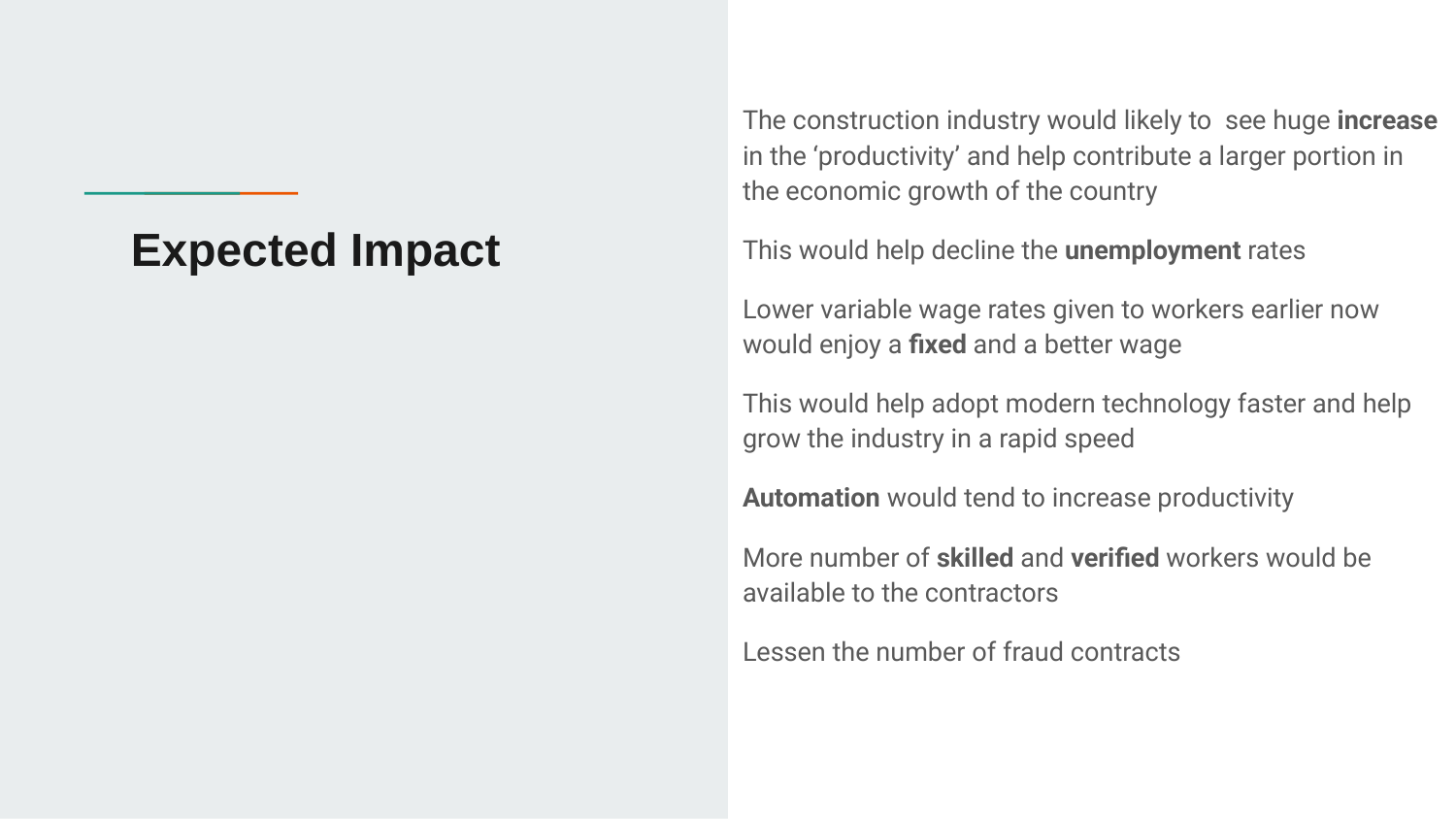

The construction industry would likely to  see huge increase in the ‘productivity’ and help contribute a larger portion in the economic growth of the country
This would help decline the unemployment rates
Lower variable wage rates given to workers earlier now would enjoy a fixed and a better wage
This would help adopt modern technology faster and help grow the industry in a rapid speed
Automation would tend to increase productivity
More number of skilled and verified workers would be available to the contractors
Lessen the number of fraud contracts

# Expected Impact